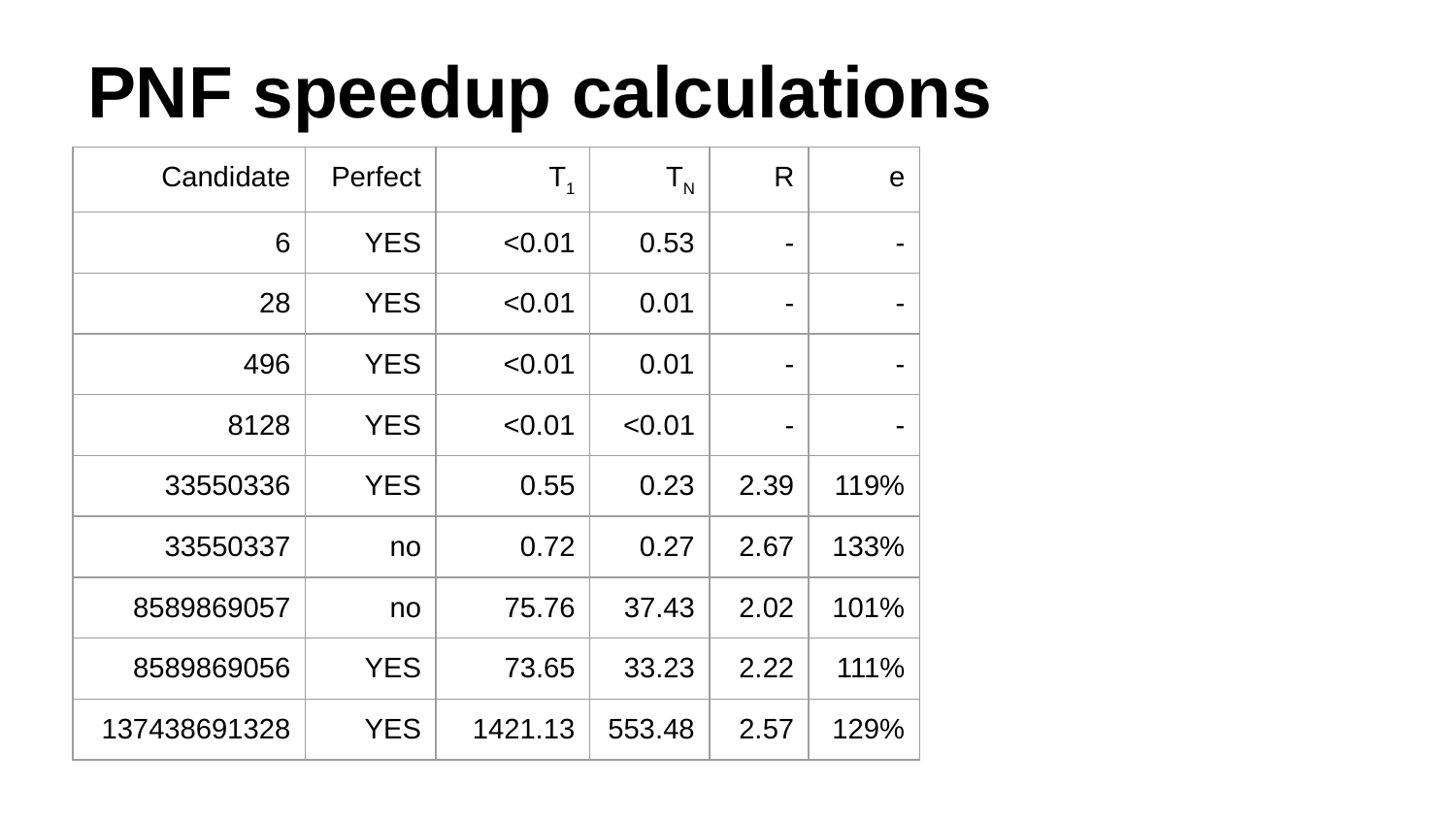

# PNF speedup calculations
| Candidate | Perfect | T1 | TN | R | e |
| --- | --- | --- | --- | --- | --- |
| 6 | YES | <0.01 | 0.53 | - | - |
| 28 | YES | <0.01 | 0.01 | - | - |
| 496 | YES | <0.01 | 0.01 | - | - |
| 8128 | YES | <0.01 | <0.01 | - | - |
| 33550336 | YES | 0.55 | 0.23 | 2.39 | 119% |
| 33550337 | no | 0.72 | 0.27 | 2.67 | 133% |
| 8589869057 | no | 75.76 | 37.43 | 2.02 | 101% |
| 8589869056 | YES | 73.65 | 33.23 | 2.22 | 111% |
| 137438691328 | YES | 1421.13 | 553.48 | 2.57 | 129% |